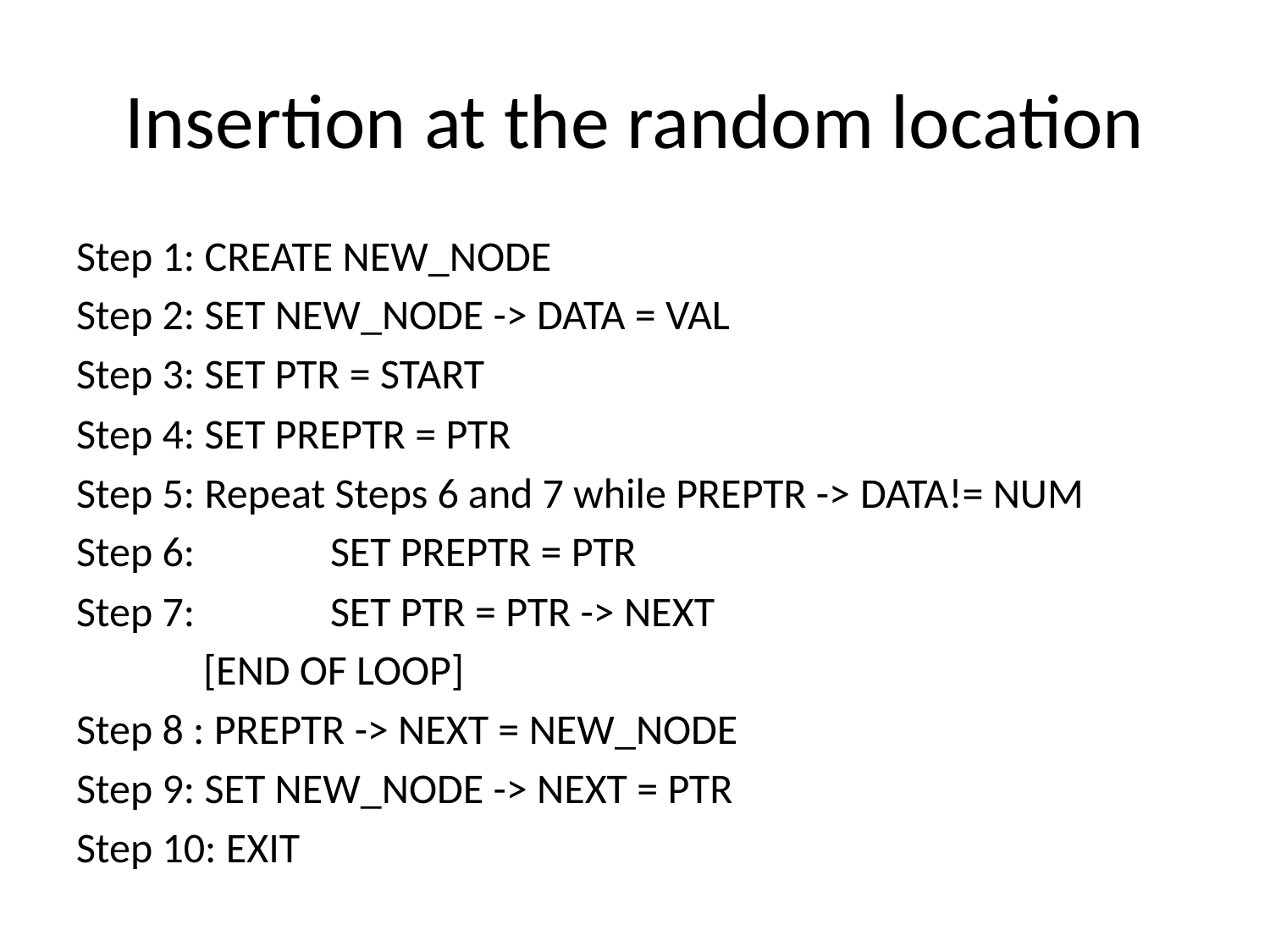

# Insertion at the random location
Step 1: CREATE NEW_NODE
Step 2: SET NEW_NODE -> DATA = VAL
Step 3: SET PTR = START
Step 4: SET PREPTR = PTR
Step 5: Repeat Steps 6 and 7 while PREPTR -> DATA!= NUM
Step 6: 	SET PREPTR = PTR
Step 7: 	SET PTR = PTR -> NEXT
	[END OF LOOP]
Step 8 : PREPTR -> NEXT = NEW_NODE
Step 9: SET NEW_NODE -> NEXT = PTR
Step 10: EXIT